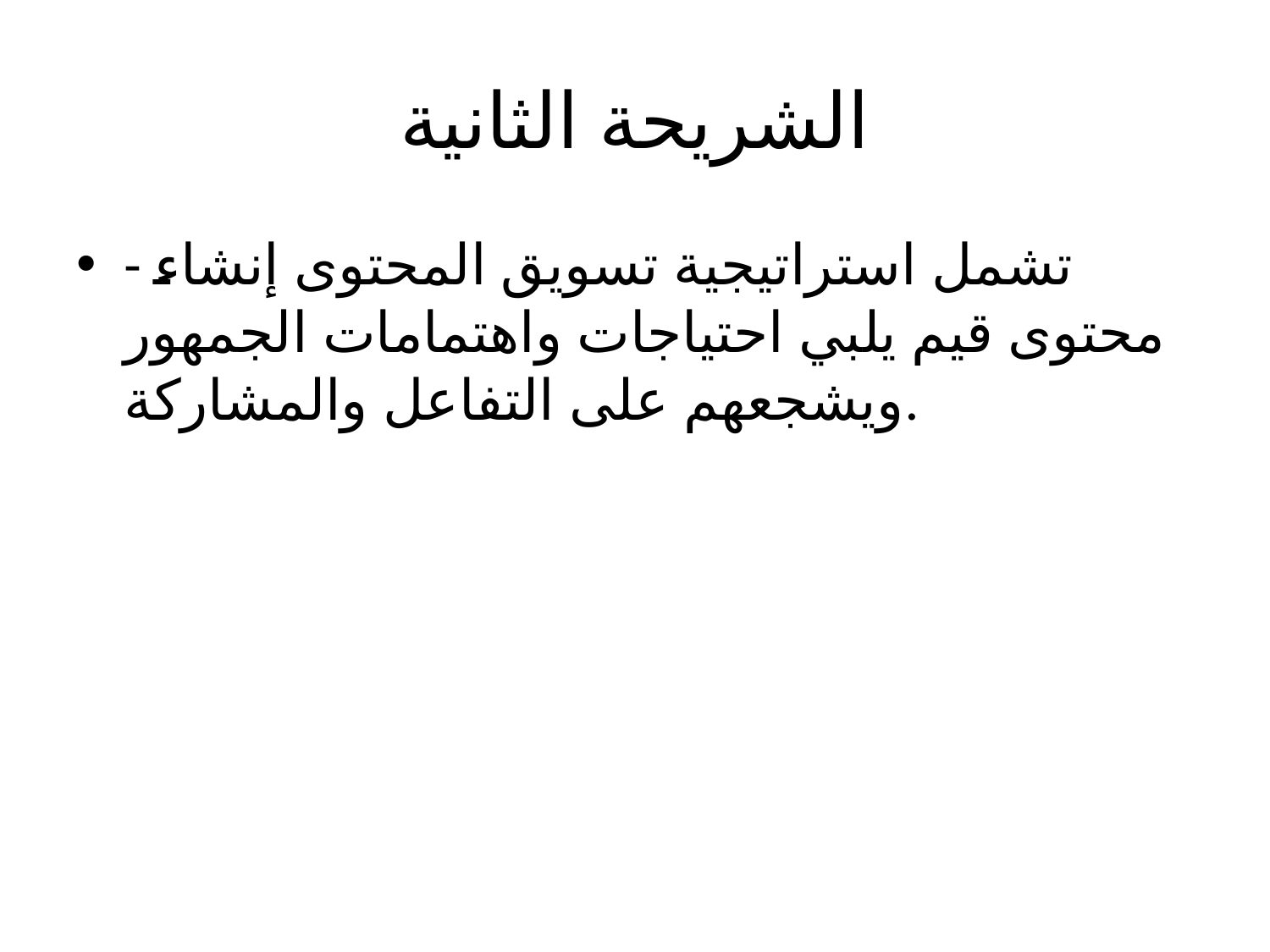

# الشريحة الثانية
- تشمل استراتيجية تسويق المحتوى إنشاء محتوى قيم يلبي احتياجات واهتمامات الجمهور ويشجعهم على التفاعل والمشاركة.